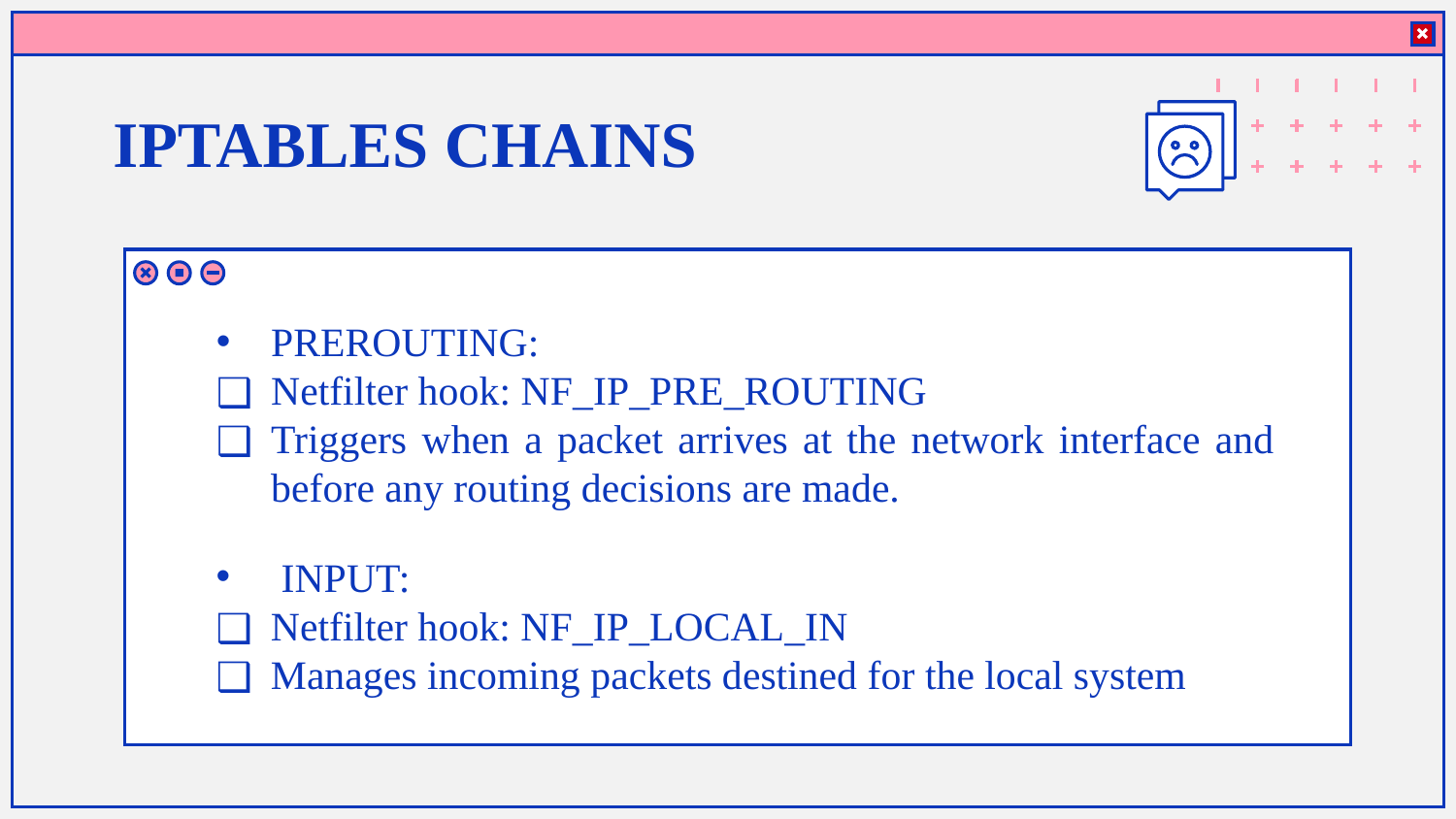

# IPTABLES CHAINS

PREROUTING:
Netfilter hook: NF_IP_PRE_ROUTING
Triggers when a packet arrives at the network interface and before any routing decisions are made.
 INPUT:
Netfilter hook: NF_IP_LOCAL_IN
Manages incoming packets destined for the local system